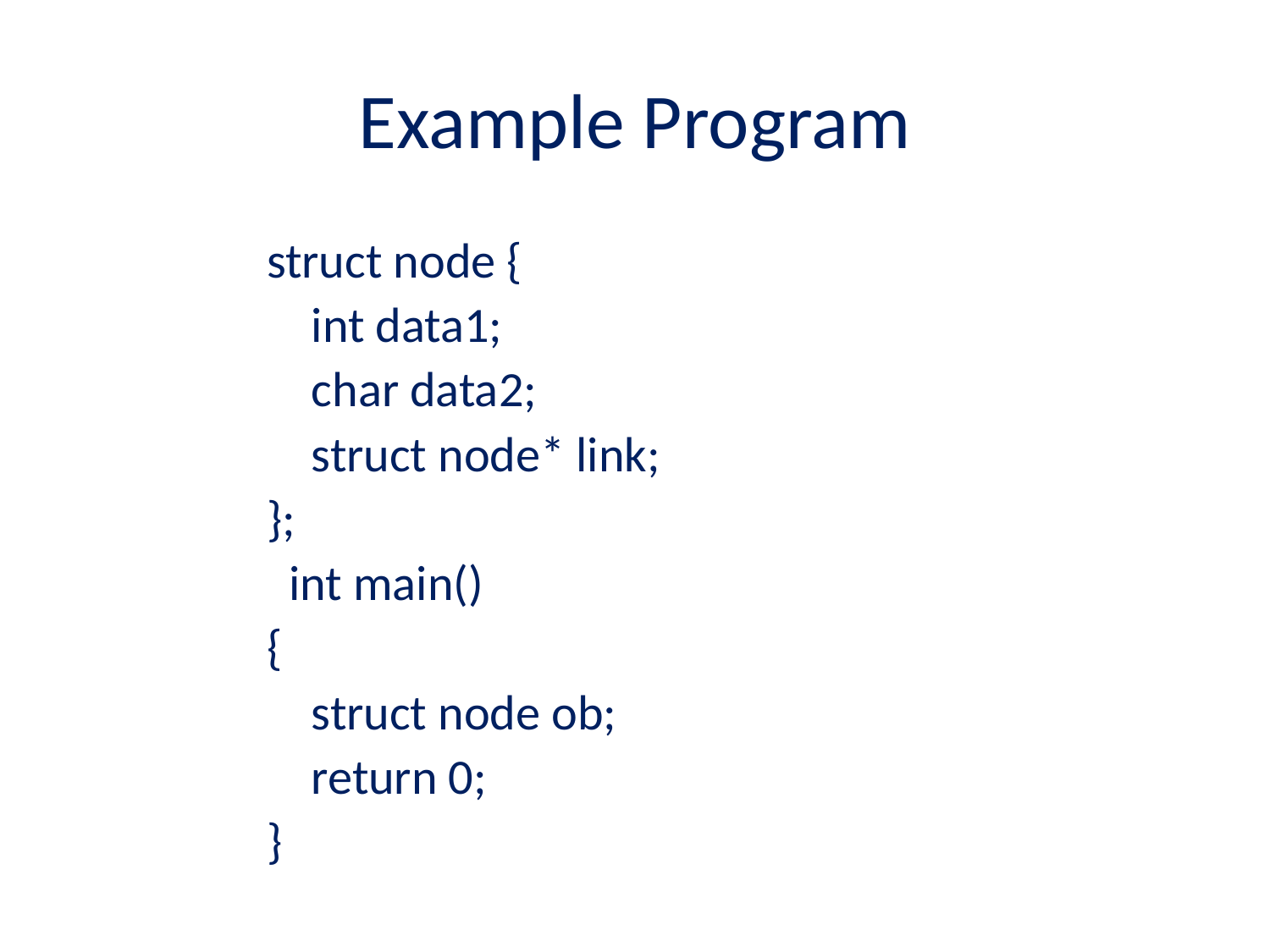

# Example Program
struct node {
    int data1;
    char data2;
    struct node* link;
};
  int main()
{
    struct node ob;
    return 0;
}